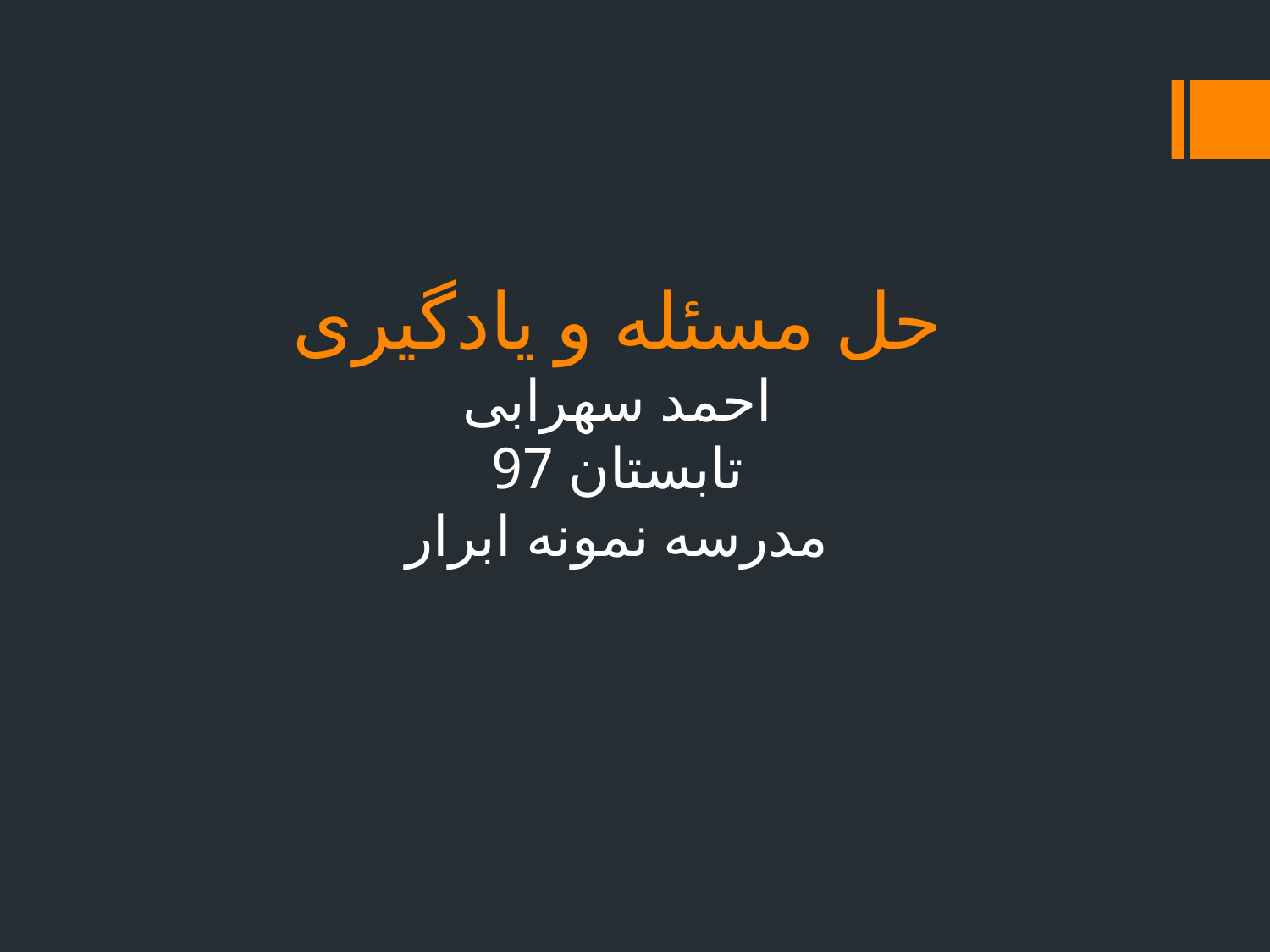

# حل مسئله و یادگیری احمد سهرابی تابستان 97 مدرسه نمونه ابرار